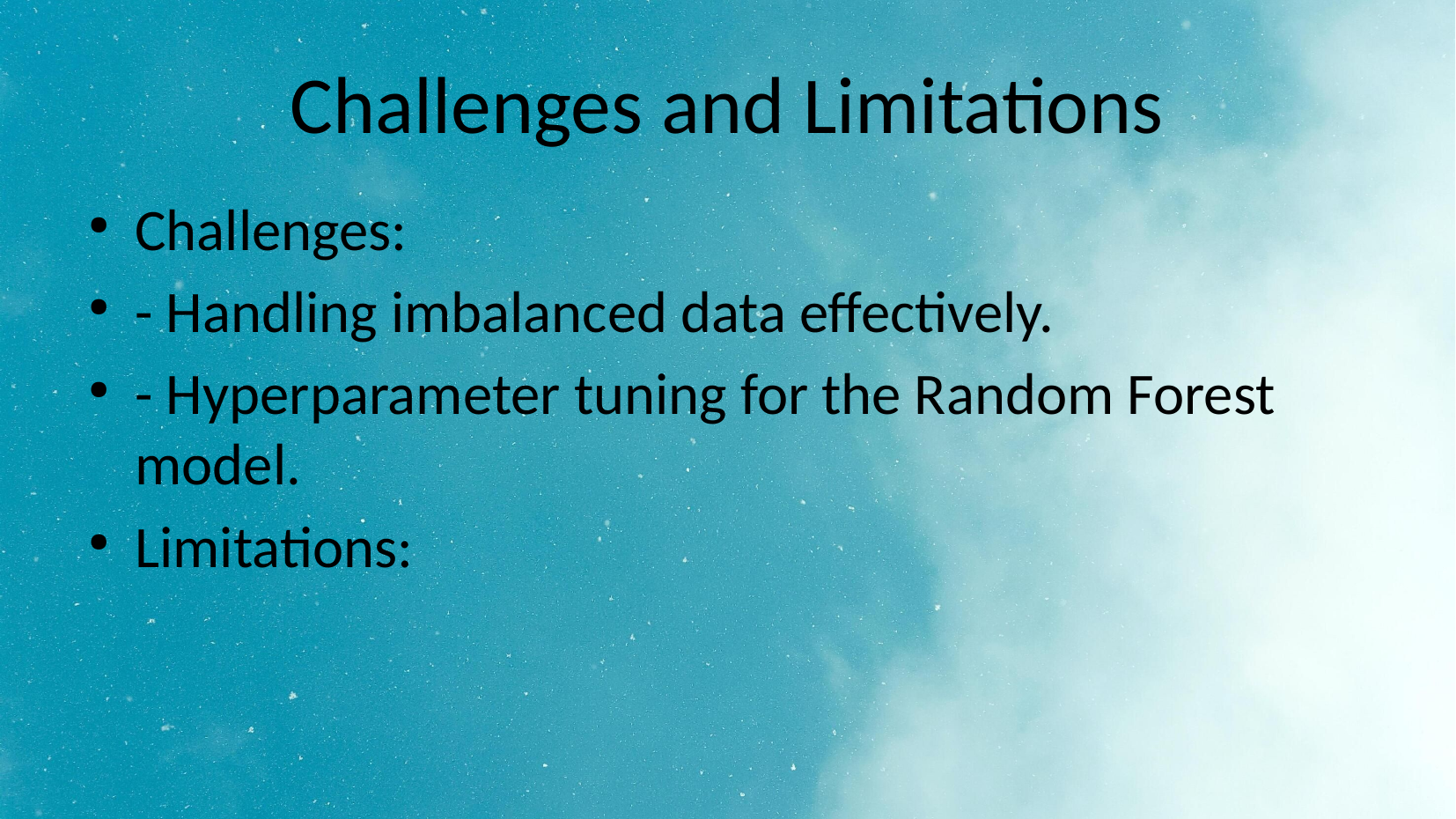

Challenges and Limitations
Challenges:
- Handling imbalanced data effectively.
- Hyperparameter tuning for the Random Forest model.
Limitations: